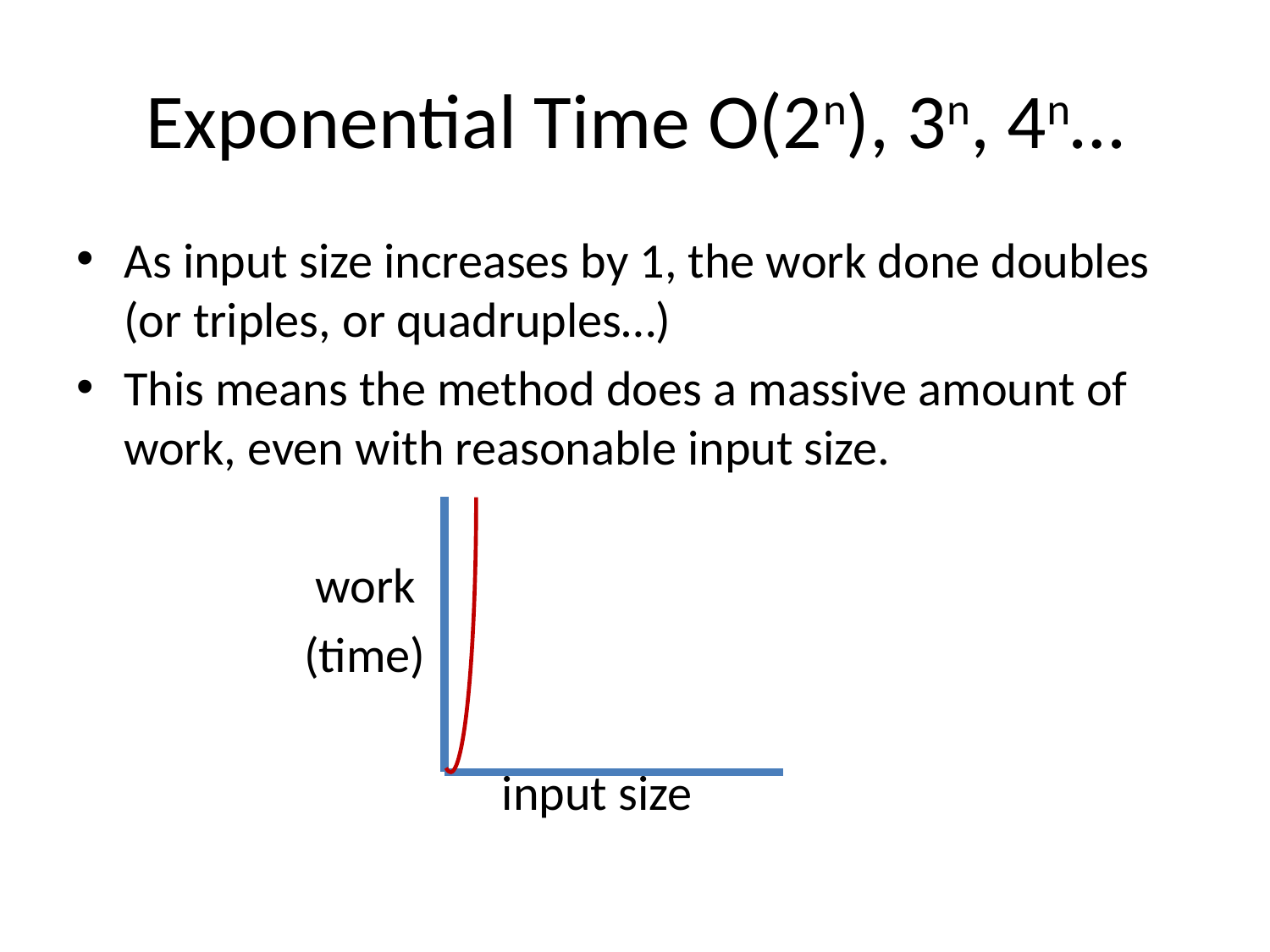

# Exponential Time O(2n), 3n, 4n…

As input size increases by 1, the work done doubles (or triples, or quadruples…)
This means the method does a massive amount of work, even with reasonable input size.

	          work
	         (time)

			    input size